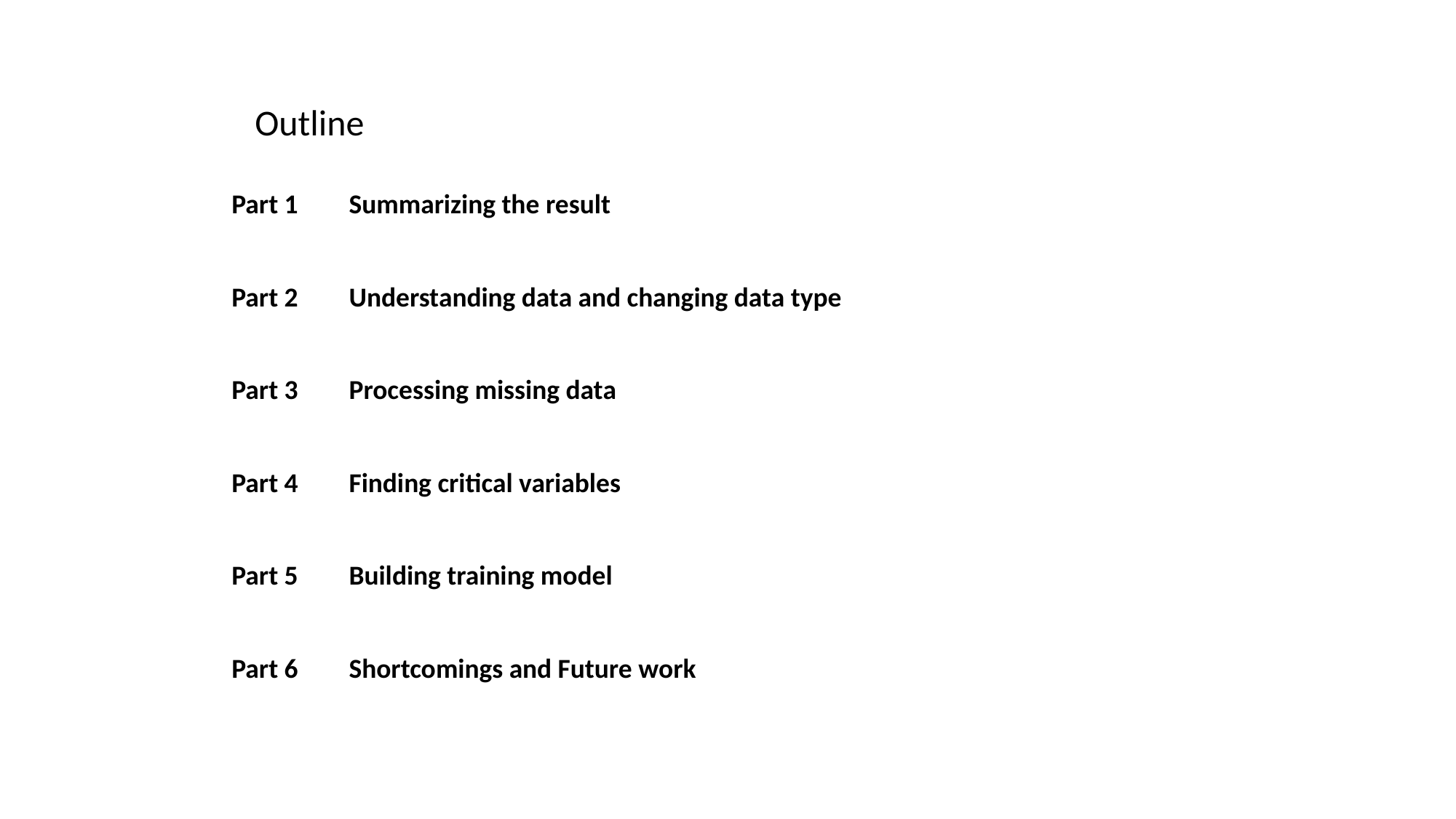

Outline
| Part 1 | Summarizing the result |
| --- | --- |
| Part 2 | Understanding data and changing data type |
| Part 3 | Processing missing data |
| Part 4 | Finding critical variables |
| Part 5 | Building training model |
| Part 6 | Shortcomings and Future work |